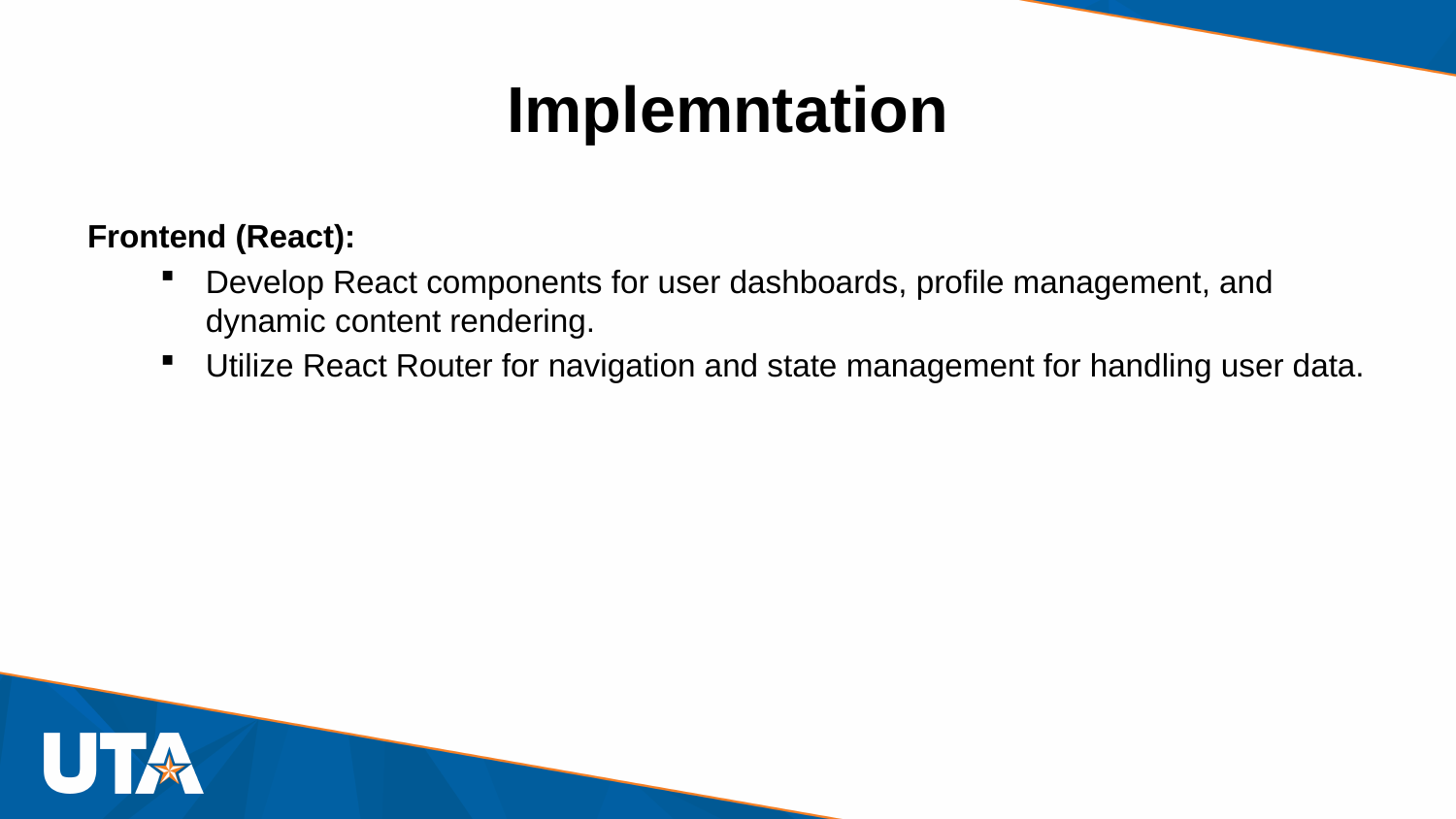

# Implemntation
Frontend (React):
Develop React components for user dashboards, profile management, and dynamic content rendering.
Utilize React Router for navigation and state management for handling user data.